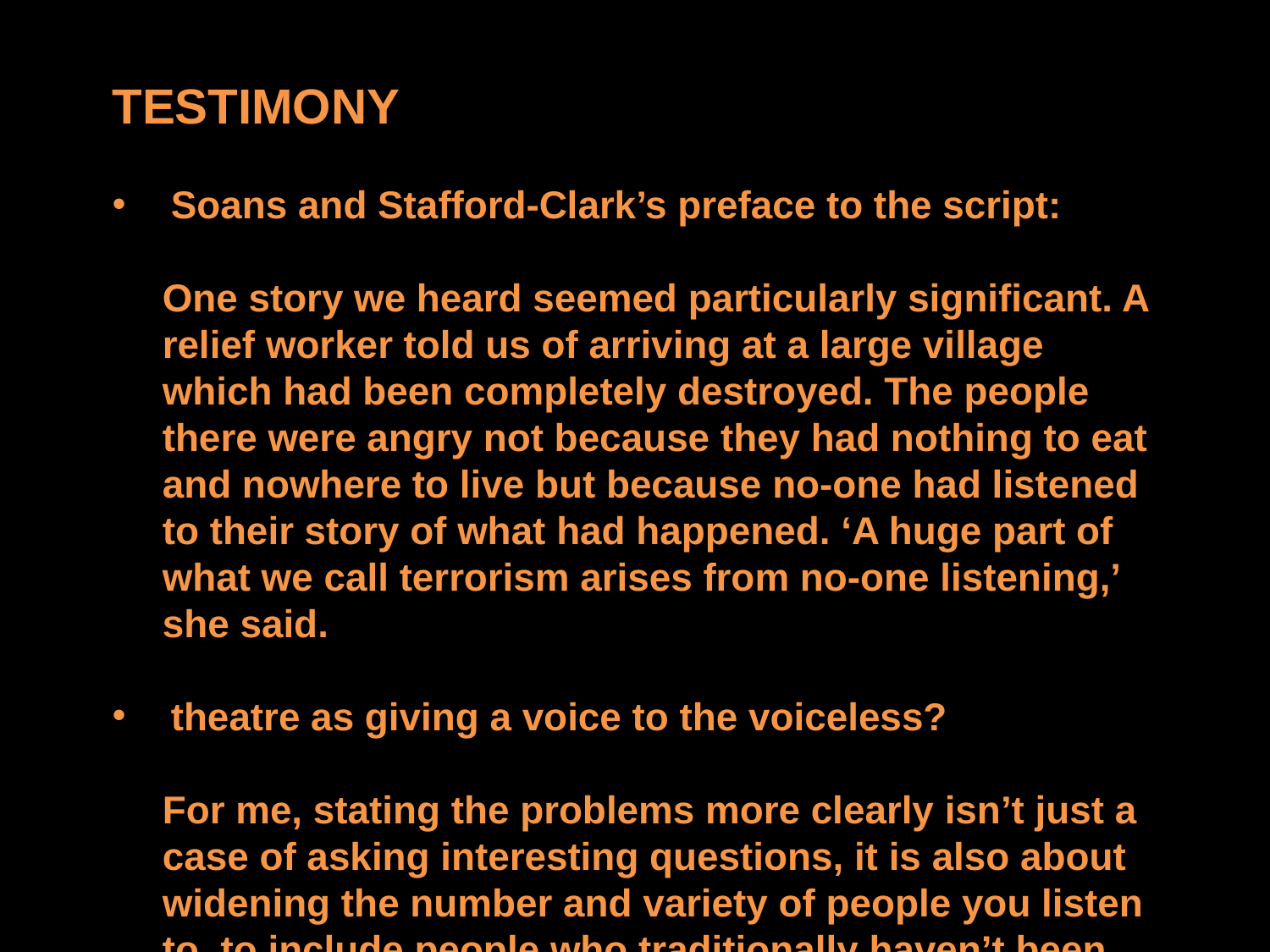

TESTIMONY

 Soans and Stafford-Clark’s preface to the script:

One story we heard seemed particularly significant. A relief worker told us of arriving at a large village which had been completely destroyed. The people there were angry not because they had nothing to eat and nowhere to live but because no-one had listened to their story of what had happened. ‘A huge part of what we call terrorism arises from no-one listening,’ she said.

 theatre as giving a voice to the voiceless?

For me, stating the problems more clearly isn’t just a case of asking interesting questions, it is also about widening the number and variety of people you listen to, to include people who traditionally haven’t been seen and heard in the theatre’ (Soans in Hammond and Steward 2012: 13)